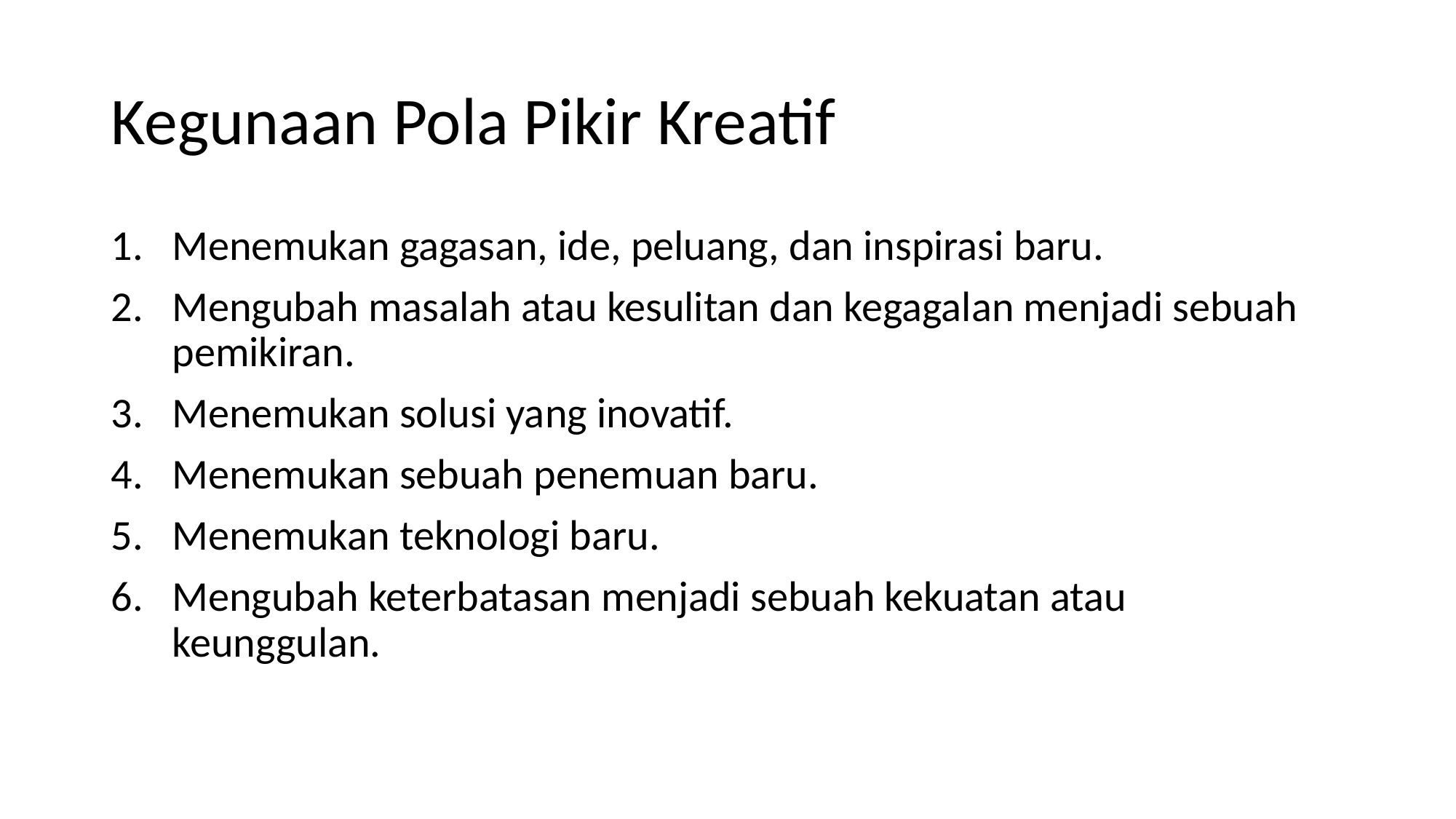

# Kegunaan Pola Pikir Kreatif
Menemukan gagasan, ide, peluang, dan inspirasi baru.
Mengubah masalah atau kesulitan dan kegagalan menjadi sebuah pemikiran.
Menemukan solusi yang inovatif.
Menemukan sebuah penemuan baru.
Menemukan teknologi baru.
Mengubah keterbatasan menjadi sebuah kekuatan atau keunggulan.